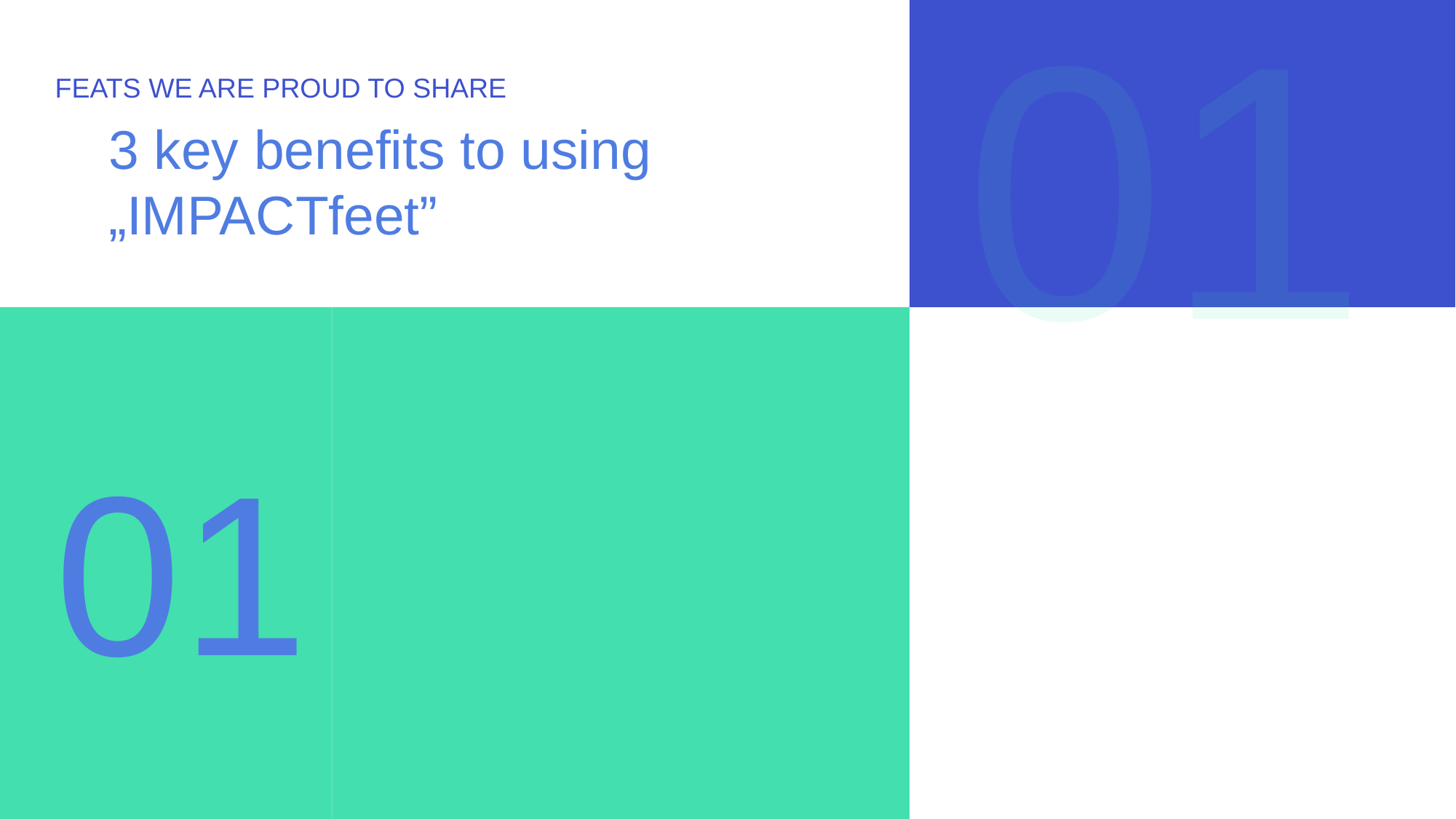

01
FEATS WE ARE PROUD TO SHARE
3 key benefits to using
„IMPACTfeet”

01